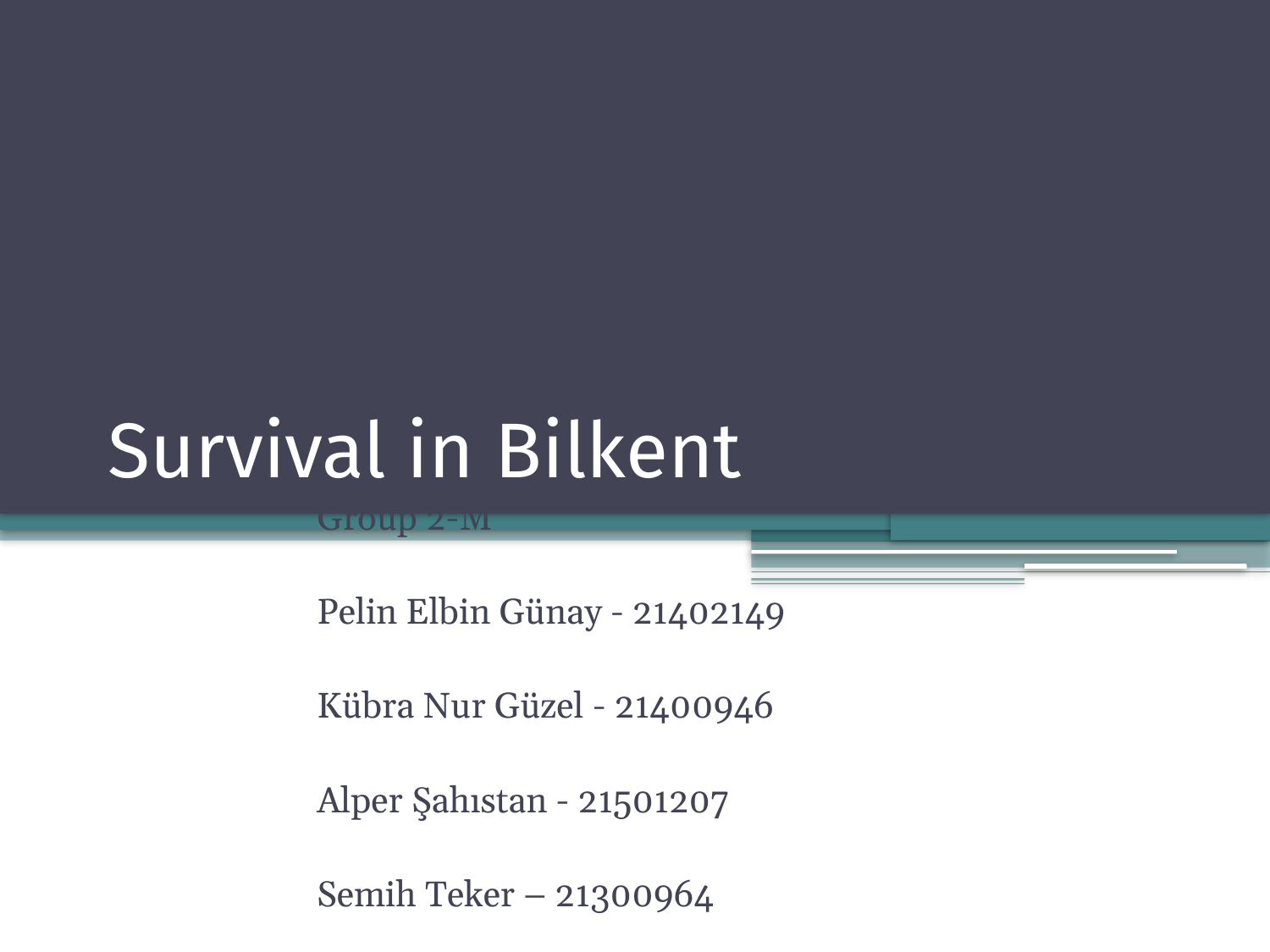

# Survival in Bilkent

Group 2-M

Pelin Elbin Günay - 21402149

Kübra Nur Güzel - 21400946

Alper Şahıstan - 21501207

Semih Teker – 21300964